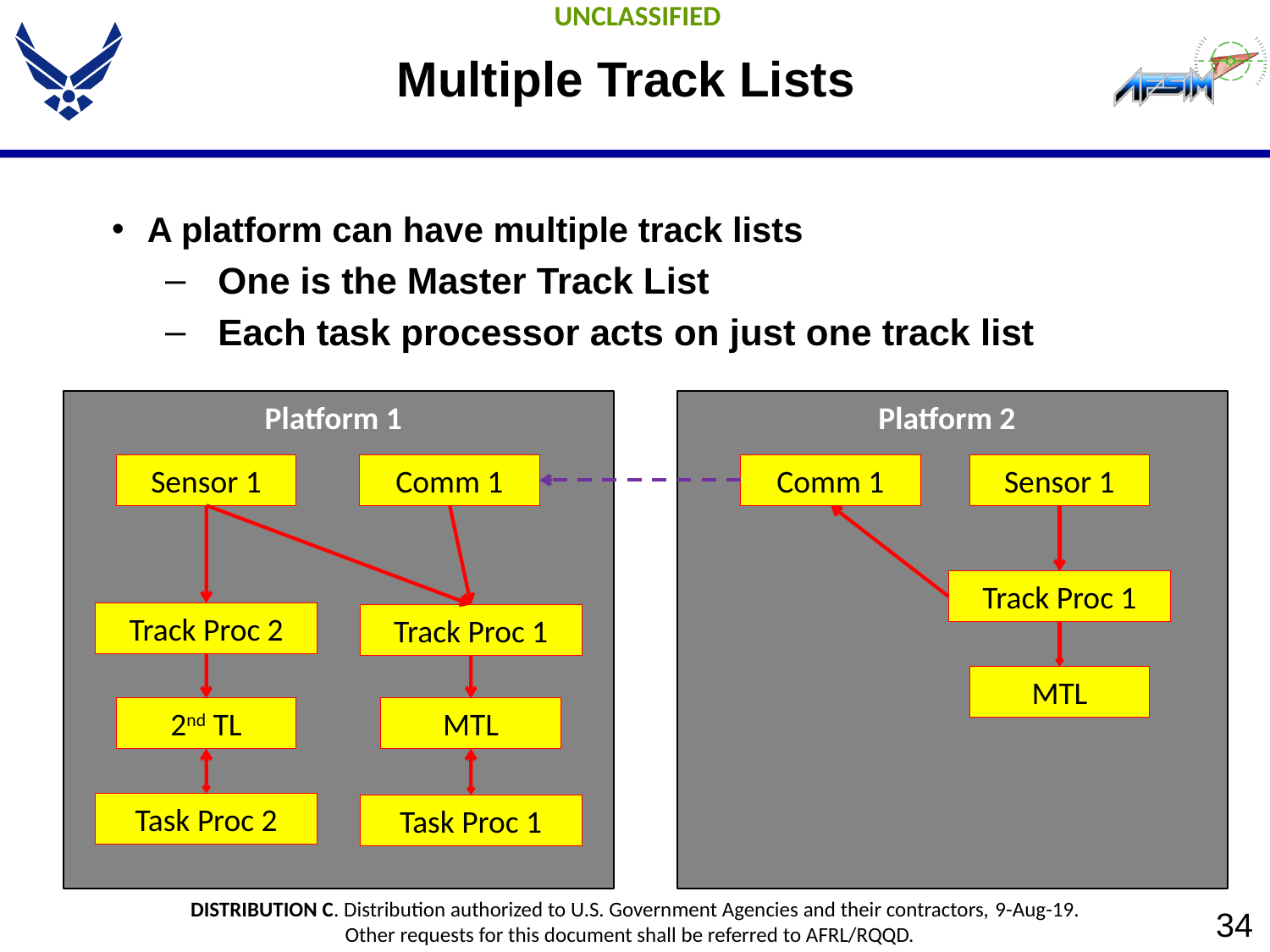

# Multiple Track Lists
A platform can have multiple track lists
One is the Master Track List
Each task processor acts on just one track list

Platform 1

Platform 2
Sensor 1
Comm 1
Comm 1
Sensor 1
Track Proc 1
Track Proc 2
Track Proc 1
MTL
2nd TL
MTL
Task Proc 2
Task Proc 1